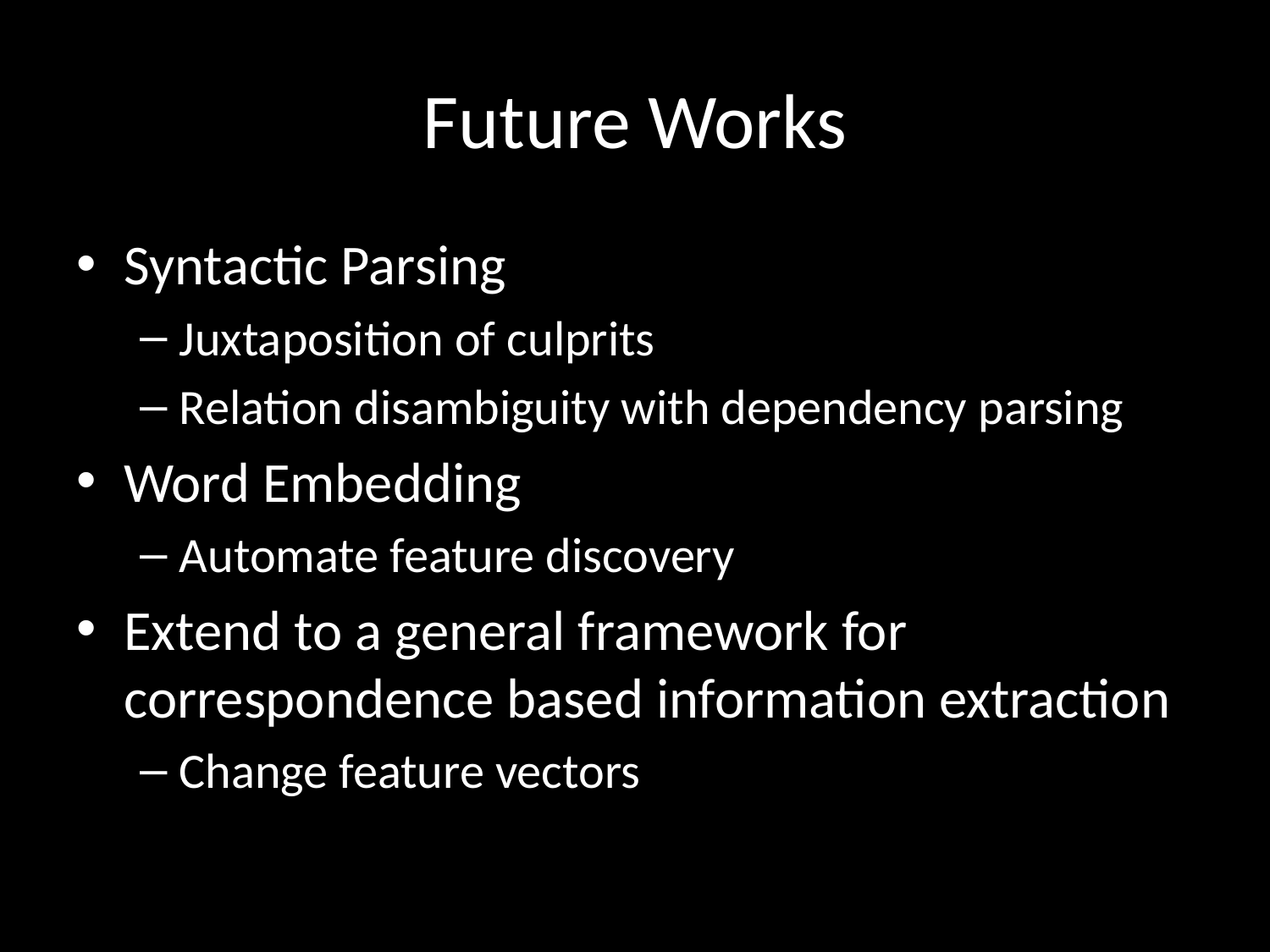

# Future Works
Syntactic Parsing
Juxtaposition of culprits
Relation disambiguity with dependency parsing
Word Embedding
Automate feature discovery
Extend to a general framework for correspondence based information extraction
Change feature vectors